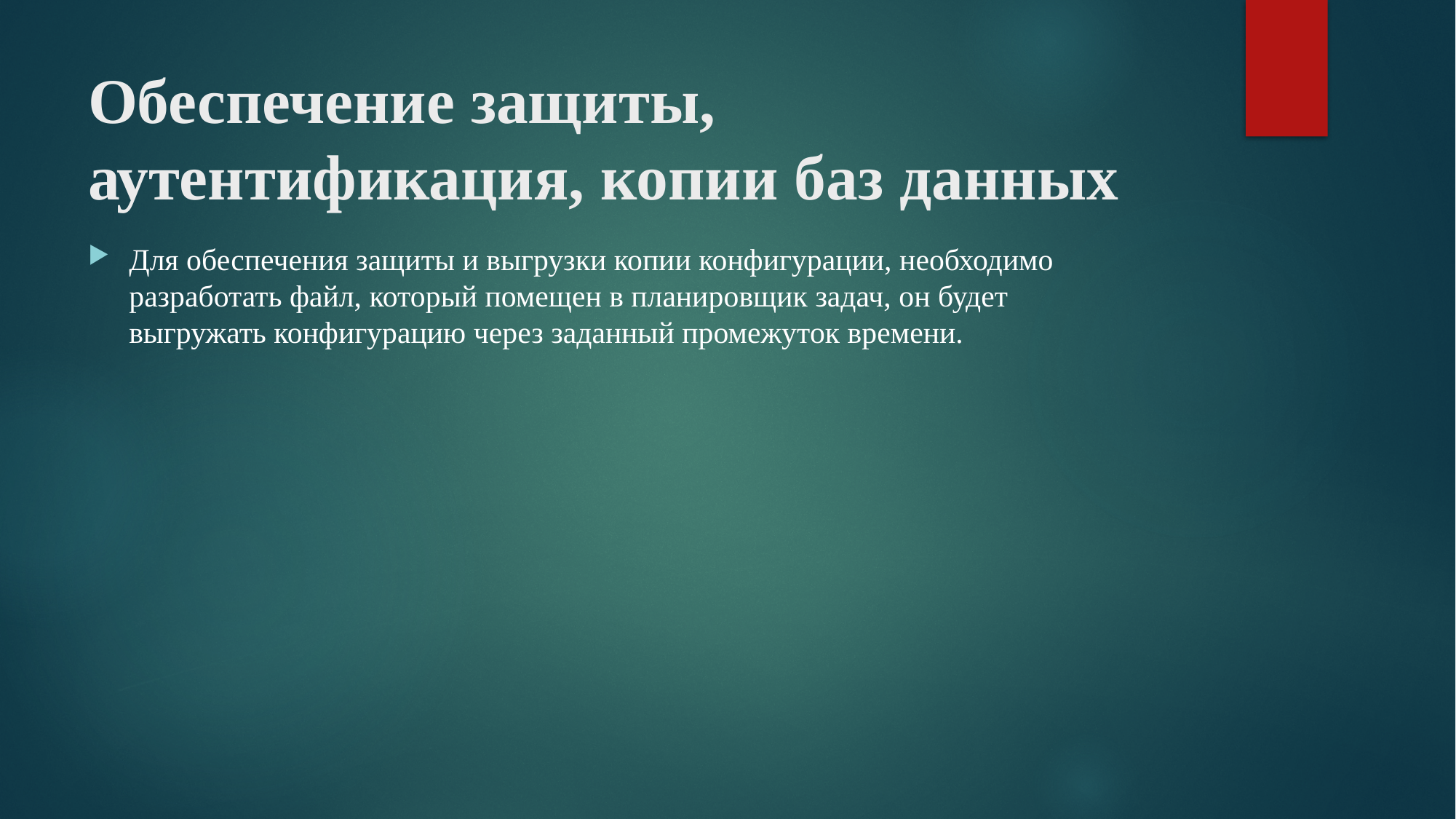

# Обеспечение защиты, аутентификация, копии баз данных
Для обеспечения защиты и выгрузки копии конфигурации, необходимо разработать файл, который помещен в планировщик задач, он будет выгружать конфигурацию через заданный промежуток времени.